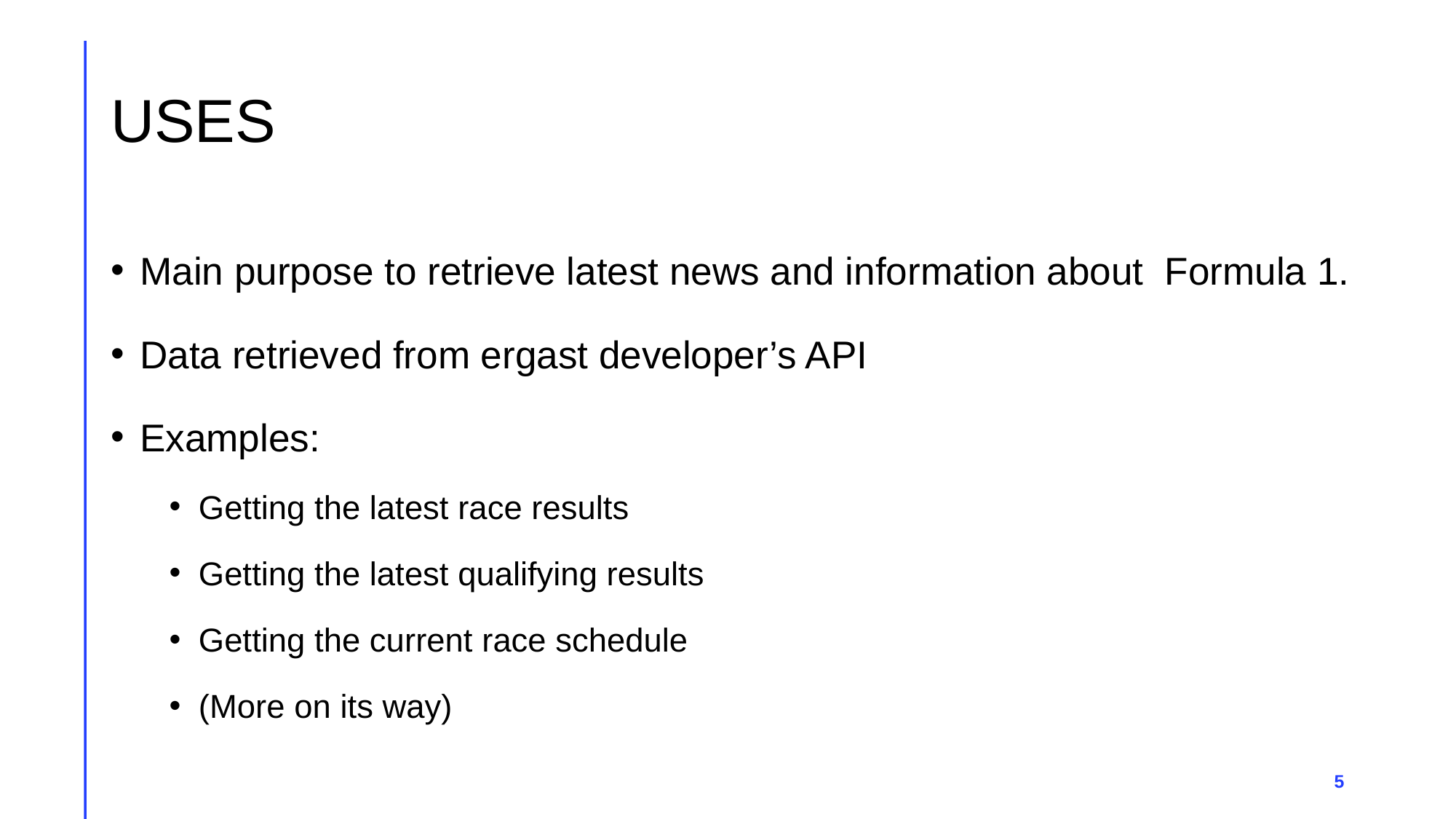

# USES
Main purpose to retrieve latest news and information about  Formula 1.
Data retrieved from ergast developer’s API
Examples:
Getting the latest race results
Getting the latest qualifying results
Getting the current race schedule
(More on its way)
5